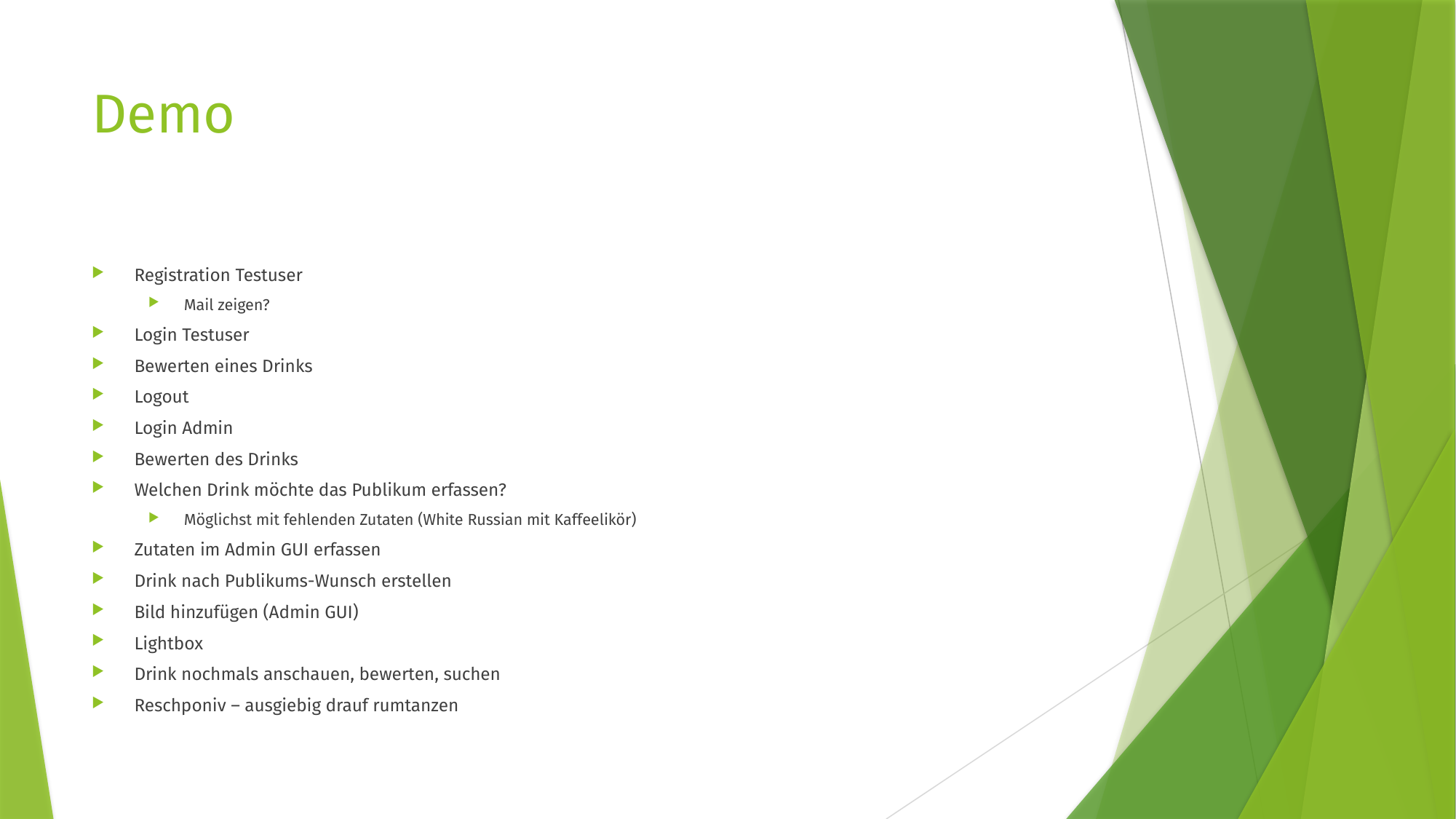

# Demo
Registration Testuser
Mail zeigen?
Login Testuser
Bewerten eines Drinks
Logout
Login Admin
Bewerten des Drinks
Welchen Drink möchte das Publikum erfassen?
Möglichst mit fehlenden Zutaten (White Russian mit Kaffeelikör)
Zutaten im Admin GUI erfassen
Drink nach Publikums-Wunsch erstellen
Bild hinzufügen (Admin GUI)
Lightbox
Drink nochmals anschauen, bewerten, suchen
Reschponiv – ausgiebig drauf rumtanzen